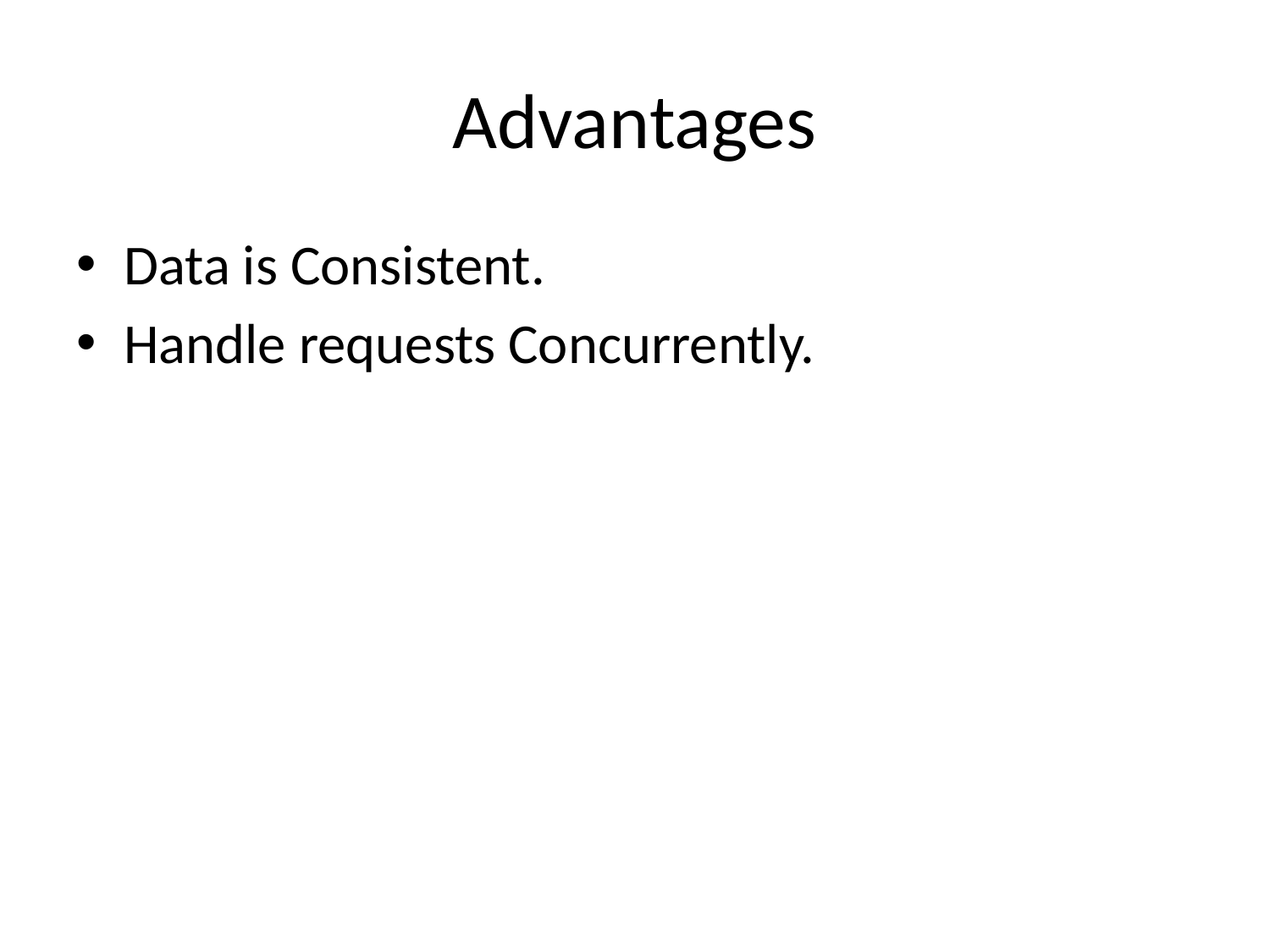

# Advantages
Data is Consistent.
Handle requests Concurrently.